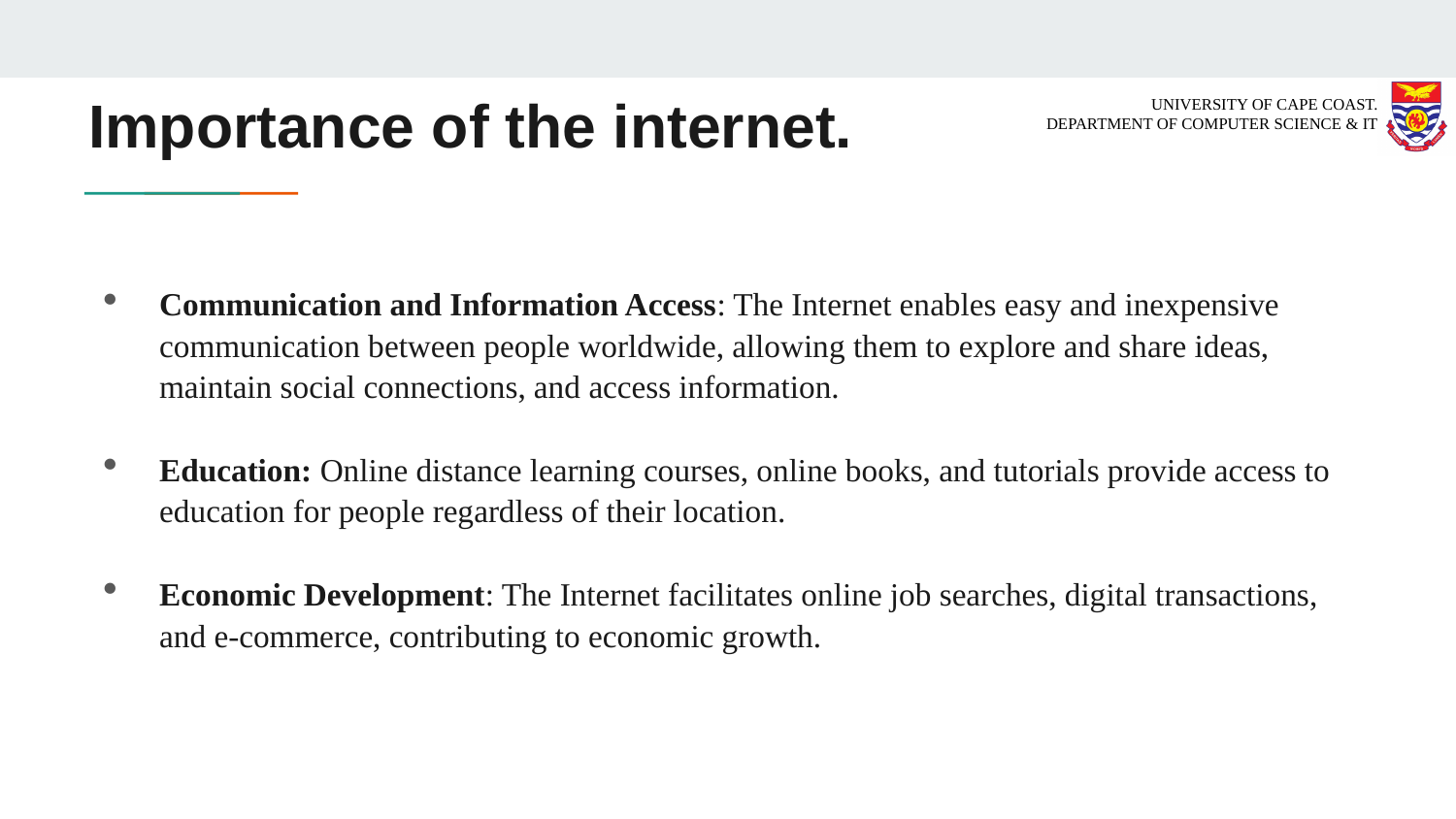

# Importance of the internet.
Communication and Information Access: The Internet enables easy and inexpensive communication between people worldwide, allowing them to explore and share ideas, maintain social connections, and access information.

Education: Online distance learning courses, online books, and tutorials provide access to education for people regardless of their location.

Economic Development: The Internet facilitates online job searches, digital transactions, and e-commerce, contributing to economic growth.